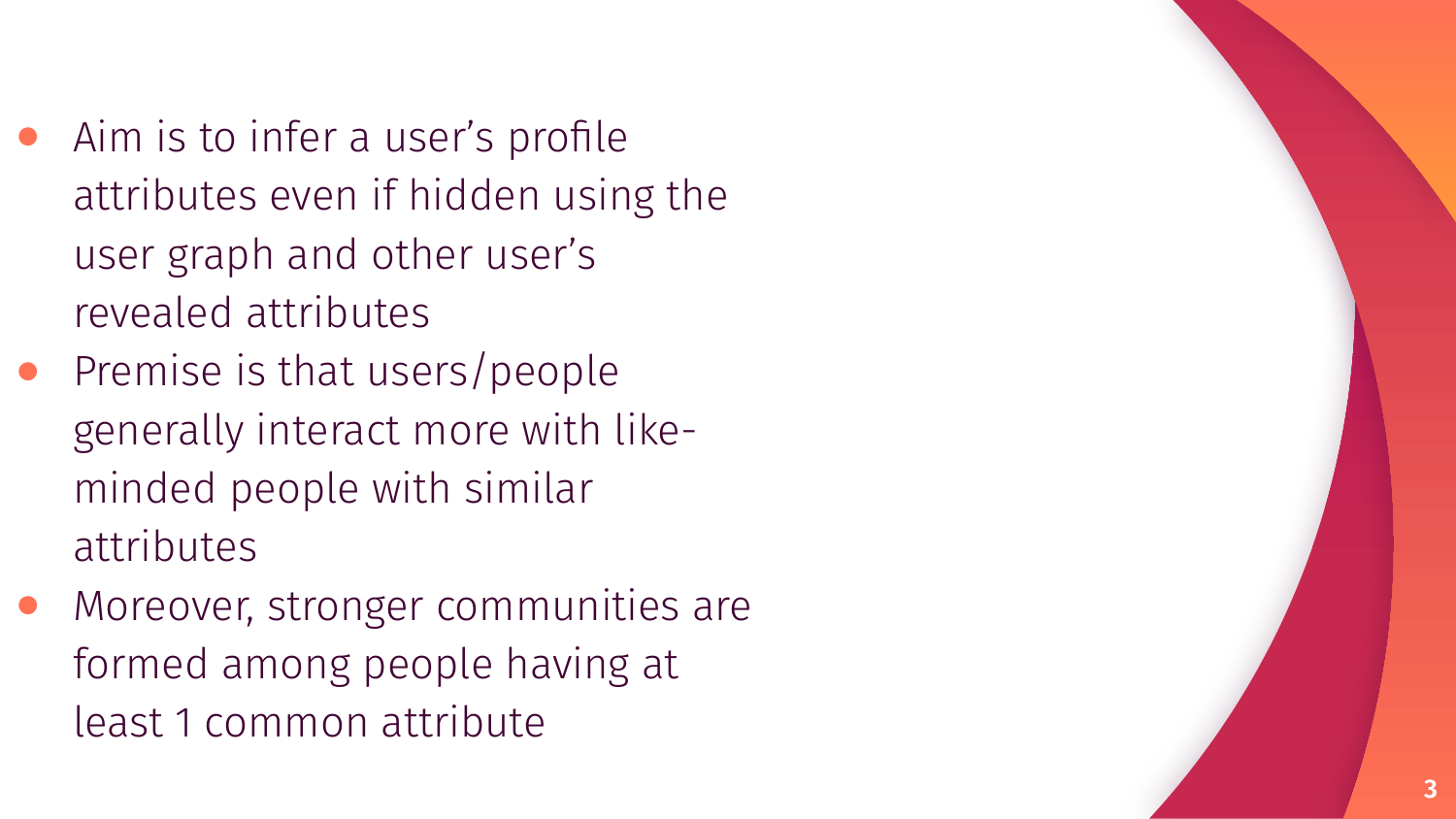

Aim is to infer a user’s profile attributes even if hidden using the user graph and other user’s revealed attributes
Premise is that users/people generally interact more with like-minded people with similar attributes
Moreover, stronger communities are formed among people having at least 1 common attribute
3